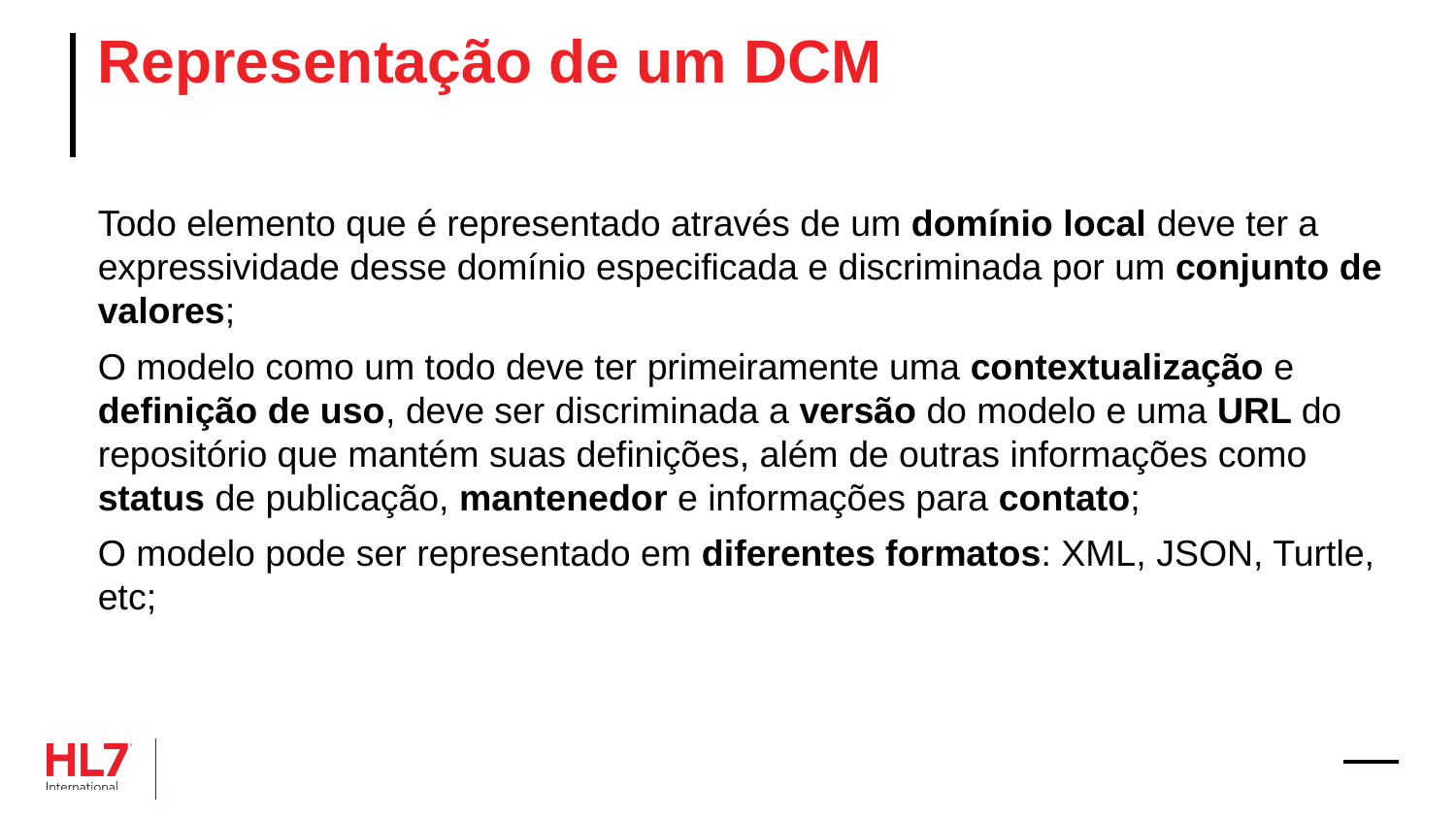

# Representação de um DCM

Todo elemento que é representado através de um domínio local deve ter a expressividade desse domínio especificada e discriminada por um conjunto de valores;
O modelo como um todo deve ter primeiramente uma contextualização e definição de uso, deve ser discriminada a versão do modelo e uma URL do repositório que mantém suas definições, além de outras informações como status de publicação, mantenedor e informações para contato;
O modelo pode ser representado em diferentes formatos: XML, JSON, Turtle, etc;